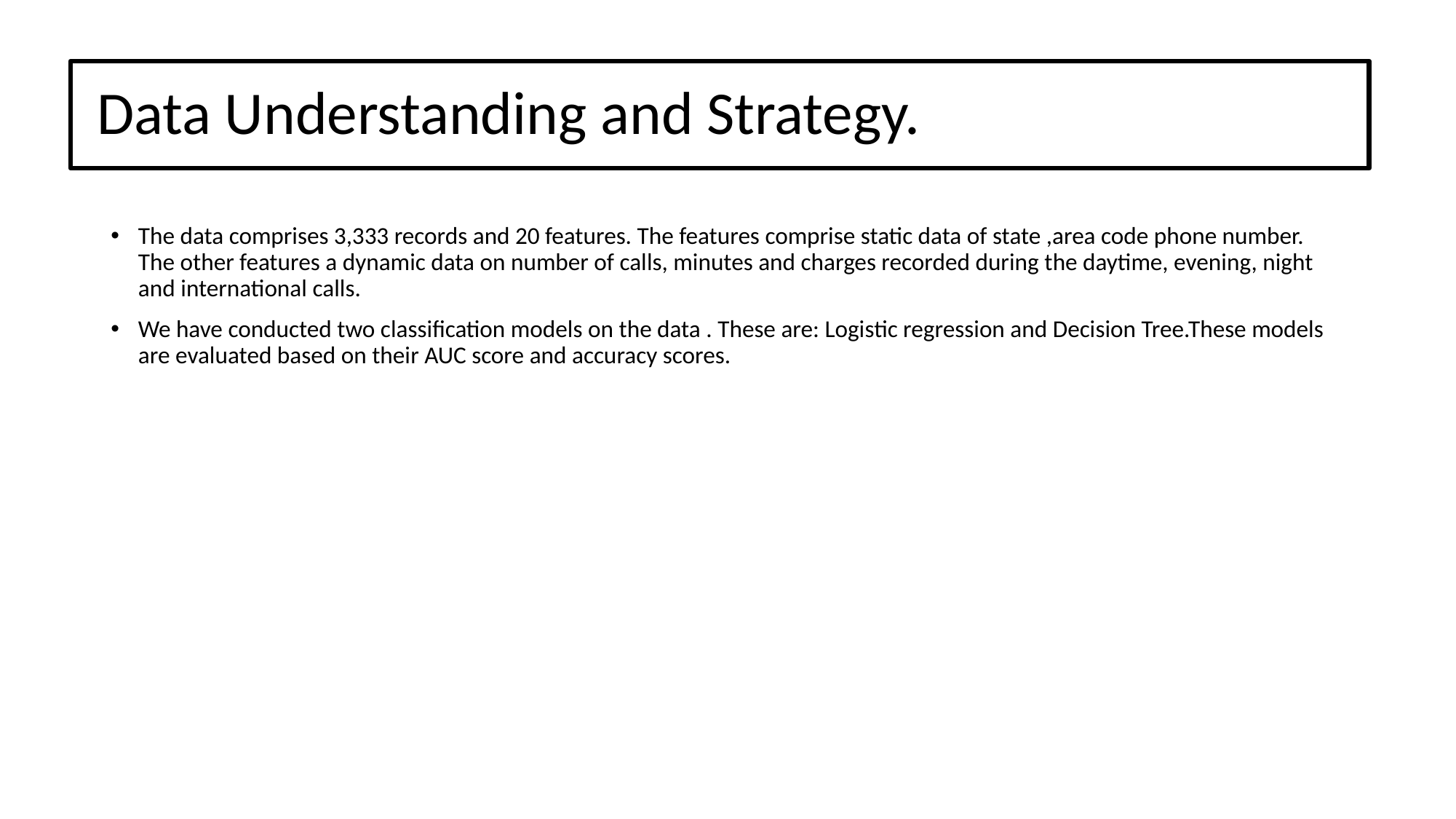

# Data Understanding and Strategy.

The data comprises 3,333 records and 20 features. The features comprise static data of state ,area code phone number. The other features a dynamic data on number of calls, minutes and charges recorded during the daytime, evening, night and international calls.
We have conducted two classification models on the data . These are: Logistic regression and Decision Tree.These models are evaluated based on their AUC score and accuracy scores.